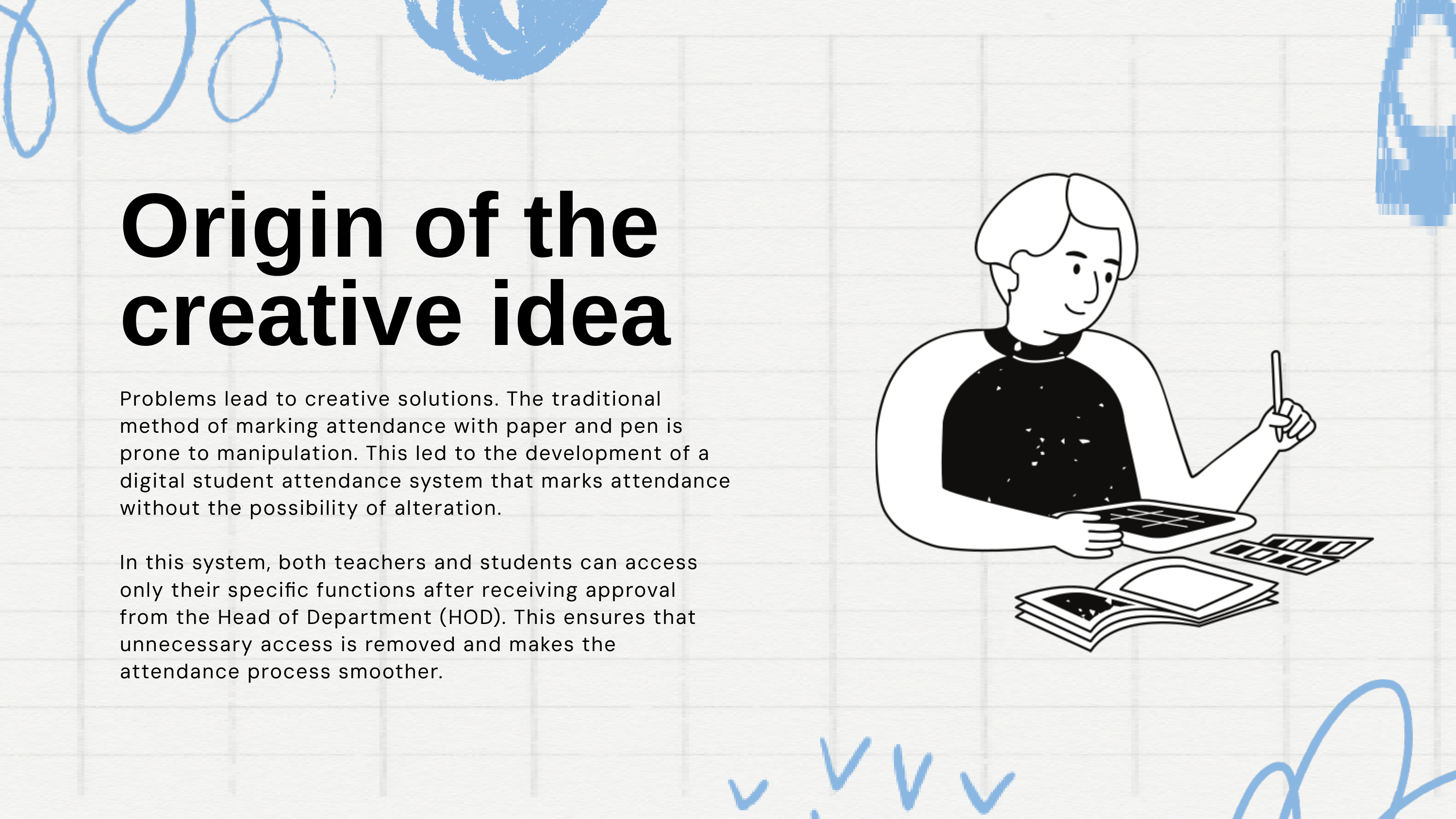

Origin of the creative idea
Problems lead to creative solutions. The traditional method of marking attendance with paper and pen is prone to manipulation. This led to the development of a digital student attendance system that marks attendance without the possibility of alteration.

In this system, both teachers and students can access only their specific functions after receiving approval from the Head of Department (HOD). This ensures that unnecessary access is removed and makes the attendance process smoother.